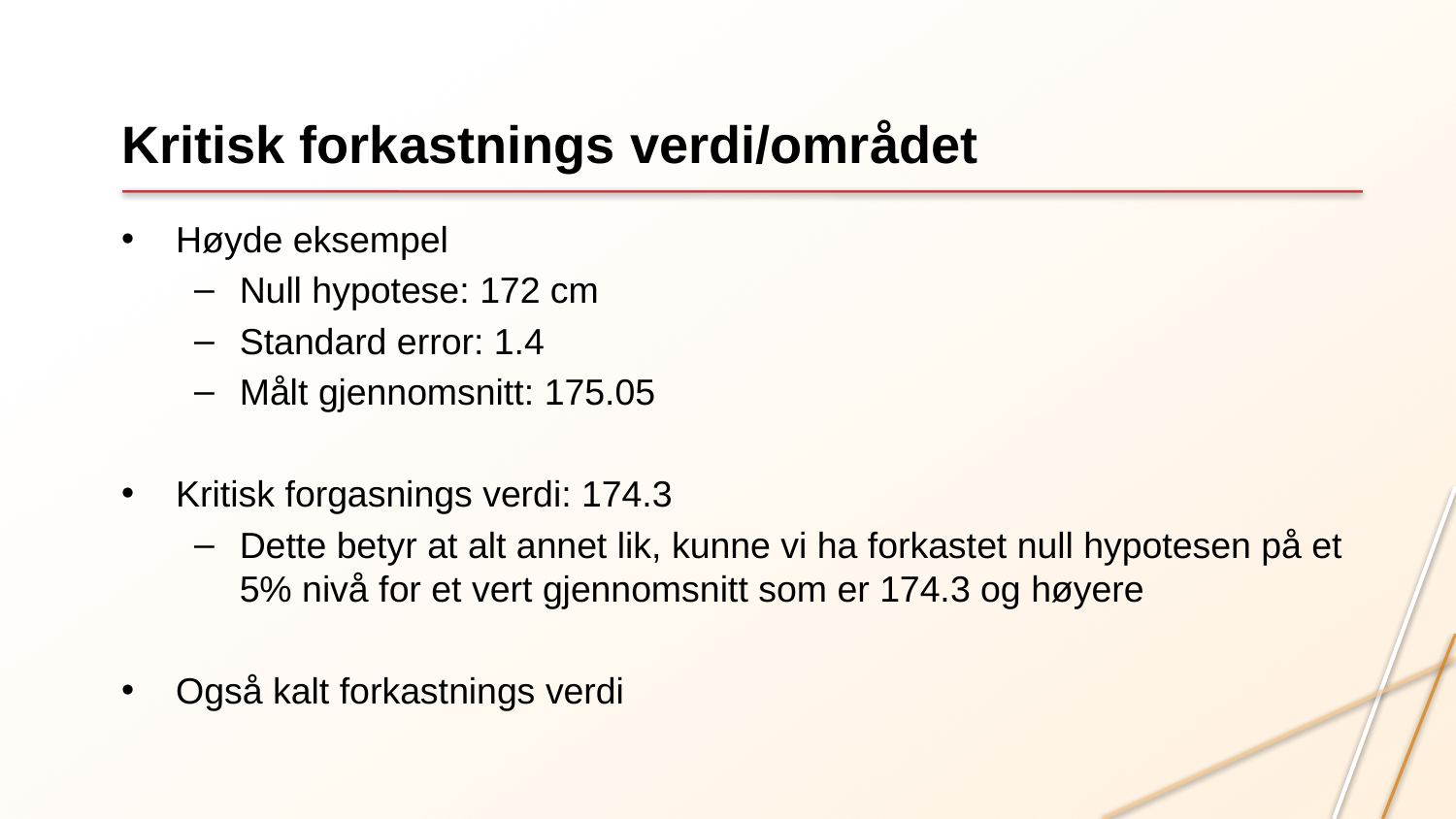

# Kritisk forkastnings verdi/området
Høyde eksempel
Null hypotese: 172 cm
Standard error: 1.4
Målt gjennomsnitt: 175.05

Kritisk forgasnings verdi: 174.3
Dette betyr at alt annet lik, kunne vi ha forkastet null hypotesen på et 5% nivå for et vert gjennomsnitt som er 174.3 og høyere

Også kalt forkastnings verdi